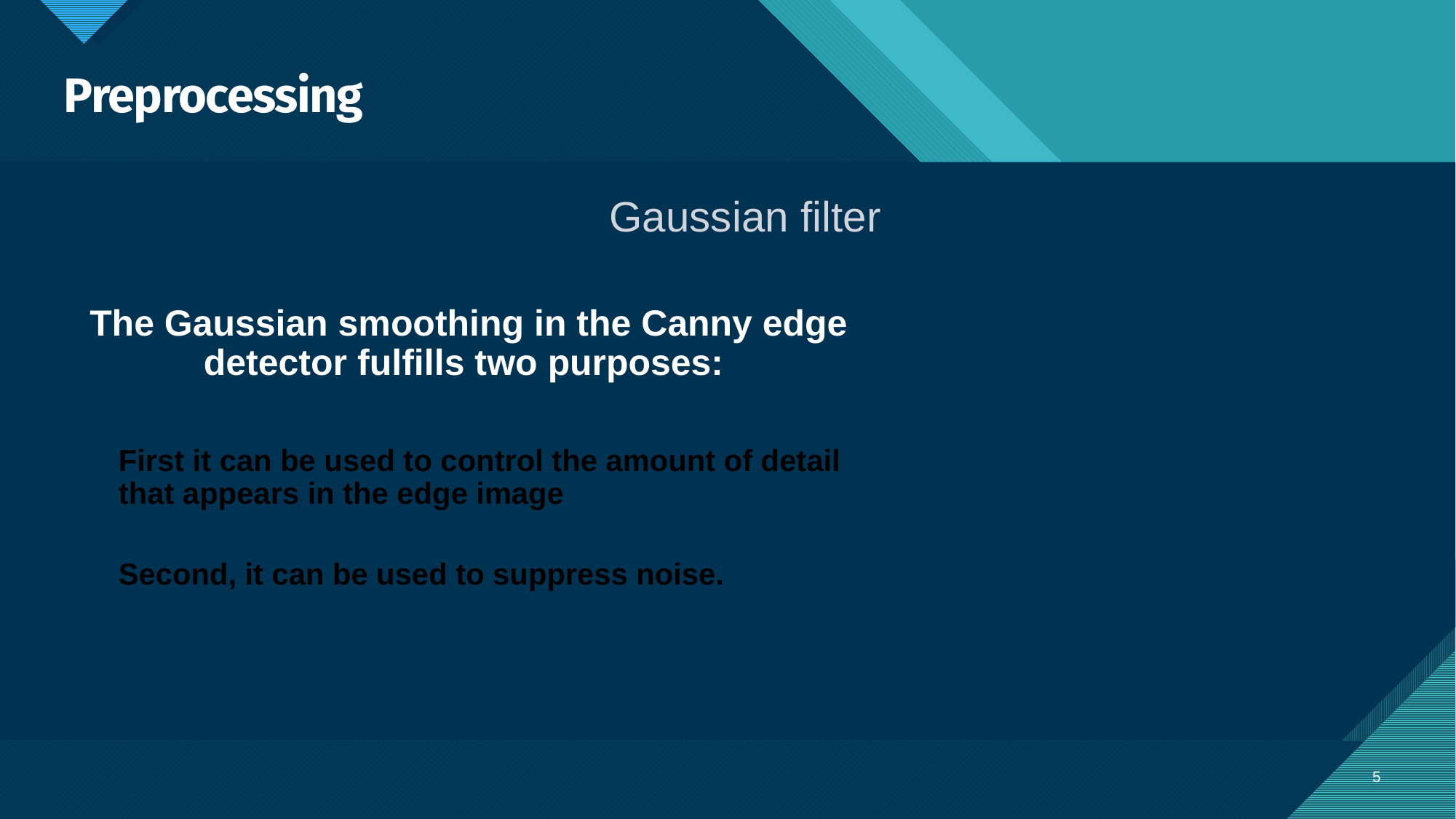

# Preprocessing
Gaussian filter
The Gaussian smoothing in the Canny edge detector fulfills two purposes:

First it can be used to control the amount of detail that appears in the edge image

Second, it can be used to suppress noise.

5